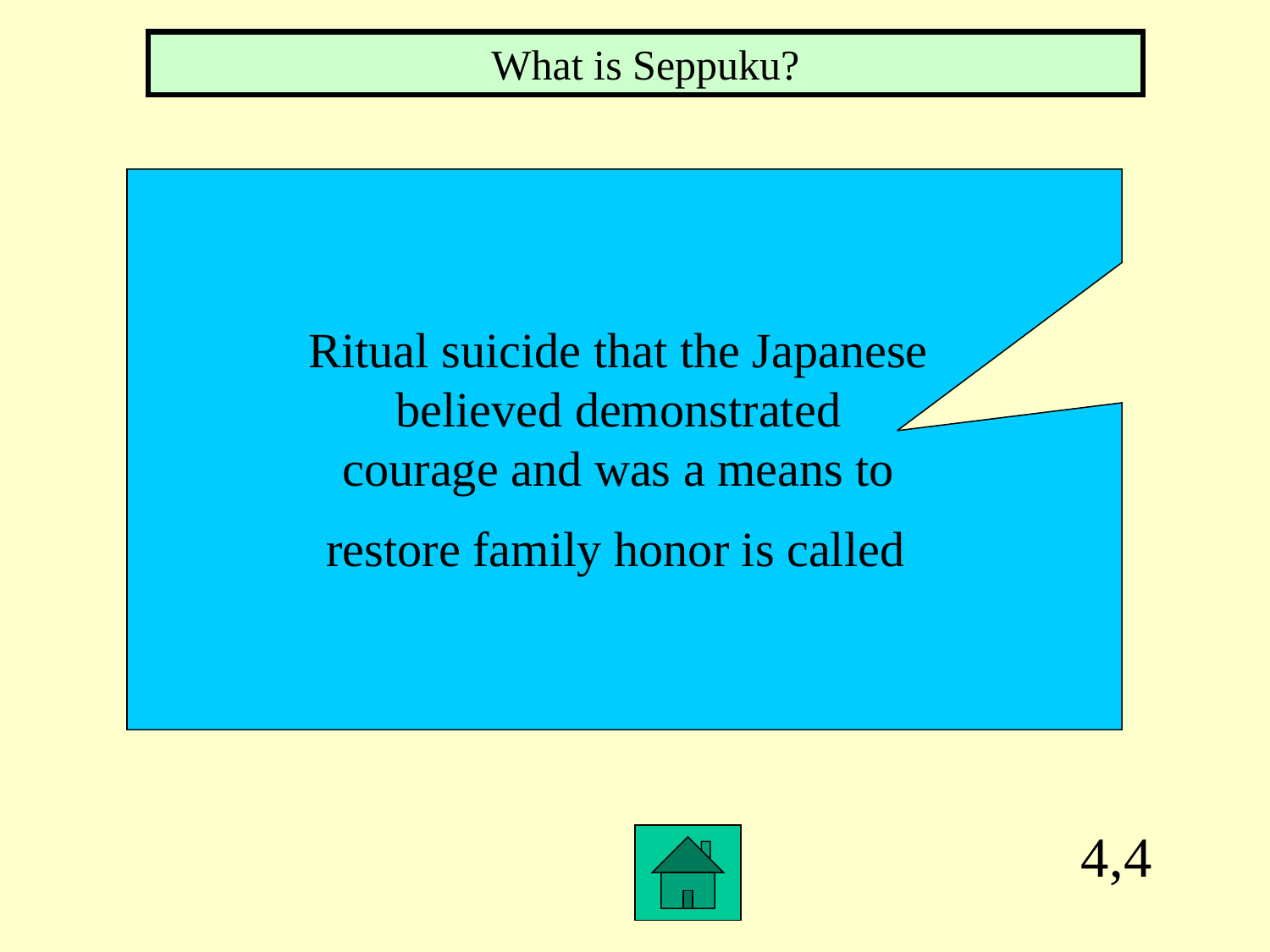

What is Seppuku?
Ritual suicide that the Japanese
believed demonstrated
courage and was a means to
restore family honor is called
4,4